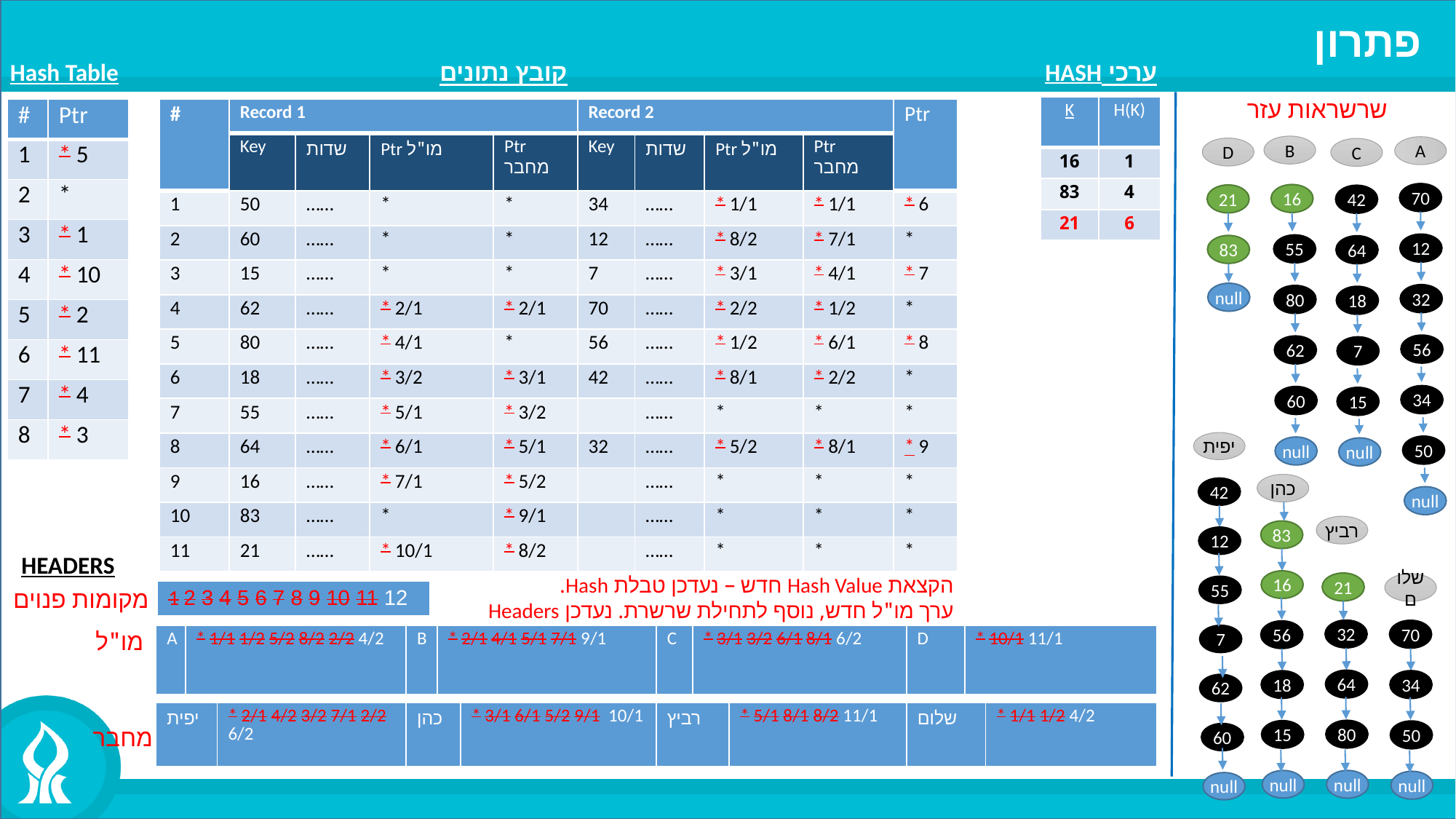

פתרון
קובץ נתונים
ערכי HASH
Hash Table
שרשראות עזר
| K | H(K) |
| --- | --- |
| 16 | 1 |
| 83 | 4 |
| 21 | 6 |
| # | Ptr |
| --- | --- |
| 1 | \* 5 |
| 2 | \* |
| 3 | \* 1 |
| 4 | \* 10 |
| 5 | \* 2 |
| 6 | \* 11 |
| 7 | \* 4 |
| 8 | \* 3 |
| # | Record 1 |  |  |  | Record 2 |  |  |  | Ptr |
| --- | --- | --- | --- | --- | --- | --- | --- | --- | --- |
|  | Key | שדות | Ptr מו"ל | Ptr מחבר | Key | שדות | Ptr מו"ל | Ptr מחבר |  |
| 1 | 50 | …… | \* | \* | 34 | …… | \* 1/1 | \* 1/1 | \* 6 |
| 2 | 60 | …… | \* | \* | 12 | …… | \* 8/2 | \* 7/1 | \* |
| 3 | 15 | …… | \* | \* | 7 | …… | \* 3/1 | \* 4/1 | \* 7 |
| 4 | 62 | …… | \* 2/1 | \* 2/1 | 70 | …… | \* 2/2 | \* 1/2 | \* |
| 5 | 80 | …… | \* 4/1 | \* | 56 | …… | \* 1/2 | \* 6/1 | \* 8 |
| 6 | 18 | …… | \* 3/2 | \* 3/1 | 42 | …… | \* 8/1 | \* 2/2 | \* |
| 7 | 55 | …… | \* 5/1 | \* 3/2 |  | …… | \* | \* | \* |
| 8 | 64 | …… | \* 6/1 | \* 5/1 | 32 | …… | \* 5/2 | \* 8/1 | \* 9 |
| 9 | 16 | …… | \* 7/1 | \* 5/2 |  | …… | \* | \* | \* |
| 10 | 83 | …… | \* | \* 9/1 |  | …… | \* | \* | \* |
| 11 | 21 | …… | \* 10/1 | \* 8/2 |  | …… | \* | \* | \* |
B
D
C
42
64
18
7
15
null
16
21
55
83
null
80
null
50
56
34
32
12
70
A
62
60
יפית
42
12
55
7
62
60
null
כהן
83
16
56
18
15
null
null
רביץ
21
שלום
70
34
50
null
32
64
80
null
HEADERS
הקצאת Hash Value חדש – נעדכן טבלת Hash.
ערך מו"ל חדש, נוסף לתחילת שרשרת. נעדכן Headers
מקומות פנוים
| 1 2 3 4 5 6 7 8 9 10 11 12 |
| --- |
מו"ל
| A | \* 1/1 1/2 5/2 8/2 2/2 4/2 | B | \* 2/1 4/1 5/1 7/1 9/1 | C | \* 3/1 3/2 6/1 8/1 6/2 | D | \* 10/1 11/1 |
| --- | --- | --- | --- | --- | --- | --- | --- |
| יפית | \* 2/1 4/2 3/2 7/1 2/2 6/2 | כהן | \* 3/1 6/1 5/2 9/1 10/1 | רביץ | \* 5/1 8/1 8/2 11/1 | שלום | \* 1/1 1/2 4/2 |
| --- | --- | --- | --- | --- | --- | --- | --- |
מחבר